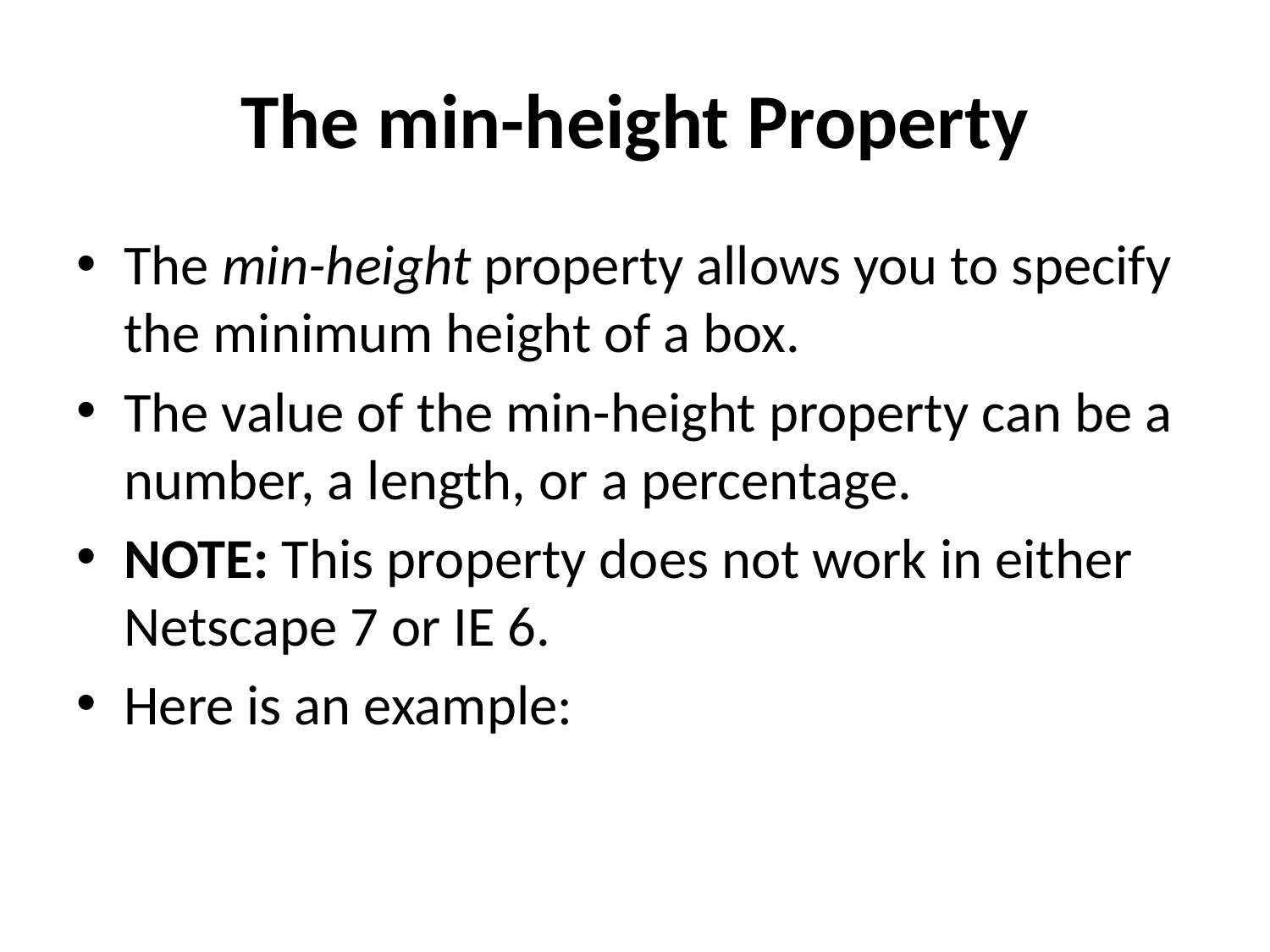

# The min-height Property
The min-height property allows you to specify the minimum height of a box.
The value of the min-height property can be a number, a length, or a percentage.
NOTE: This property does not work in either Netscape 7 or IE 6.
Here is an example: